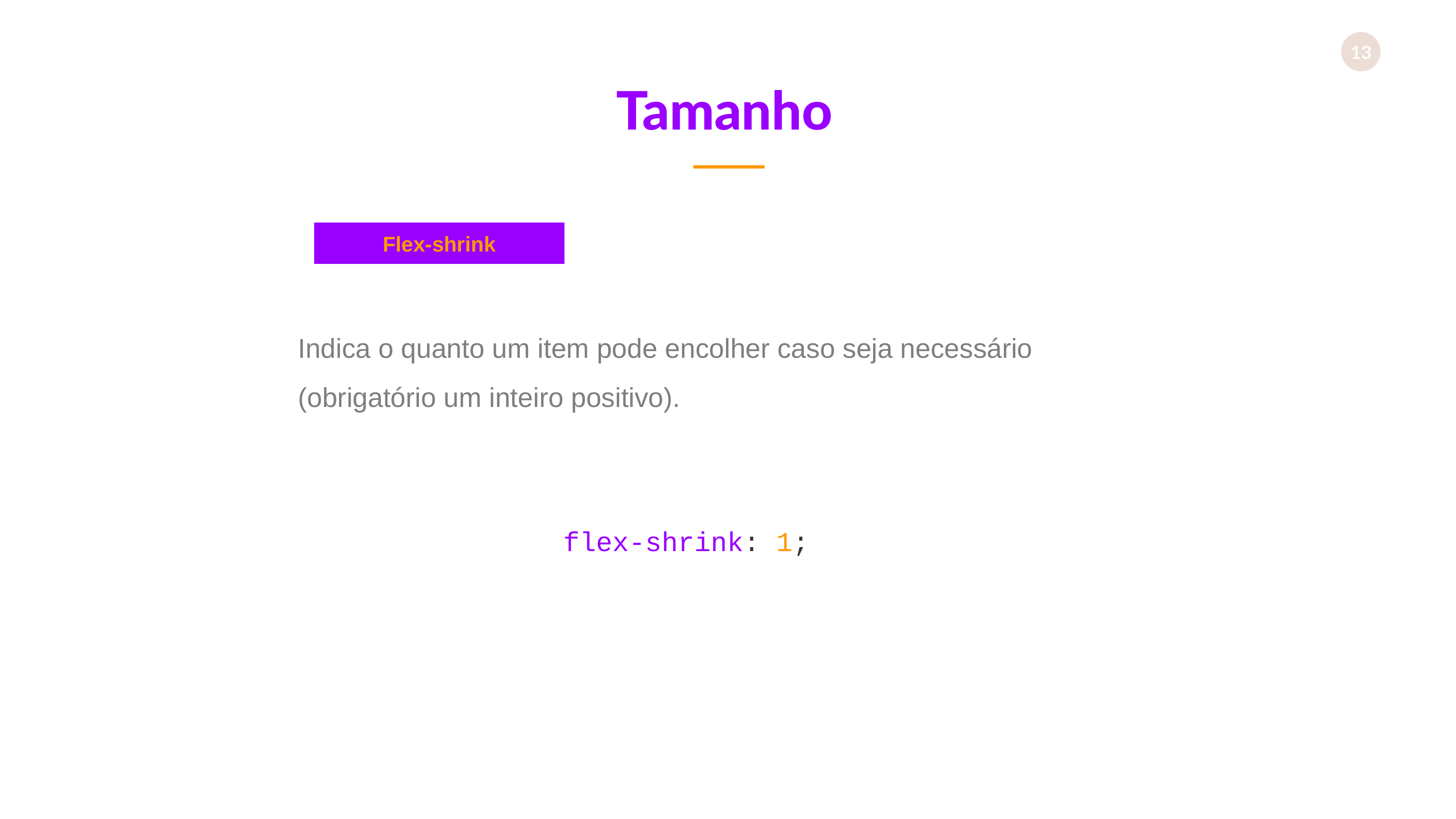

Tamanho

Flex-shrink
Indica o quanto um item pode encolher caso seja necessário
(obrigatório um inteiro positivo).

flex-shrink: 1;